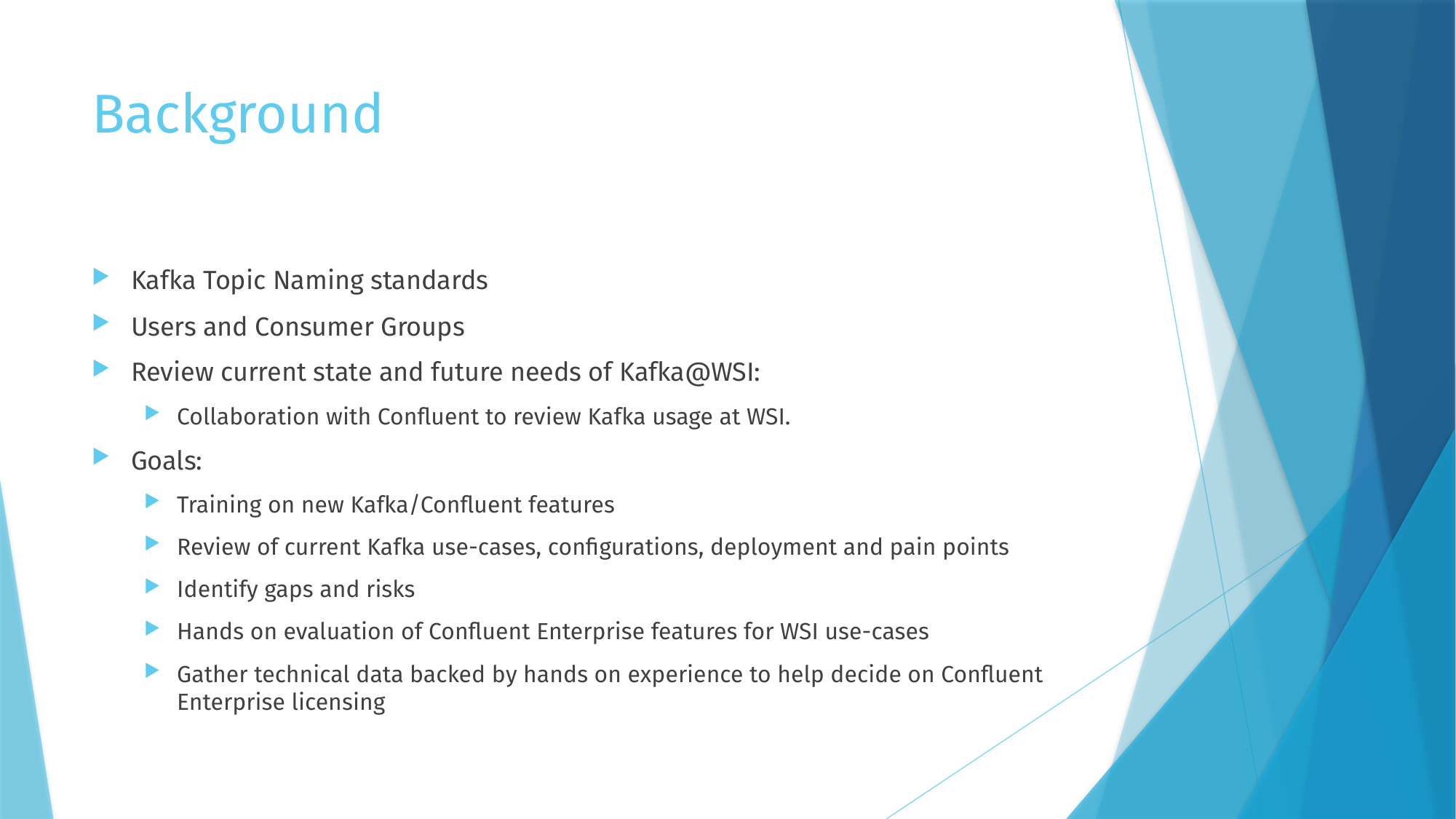

# Background
Kafka Topic Naming standards
Users and Consumer Groups
Review current state and future needs of Kafka@WSI:
Collaboration with Confluent to review Kafka usage at WSI.
Goals:
Training on new Kafka/Confluent features
Review of current Kafka use-cases, configurations, deployment and pain points
Identify gaps and risks
Hands on evaluation of Confluent Enterprise features for WSI use-cases
Gather technical data backed by hands on experience to help decide on Confluent Enterprise licensing